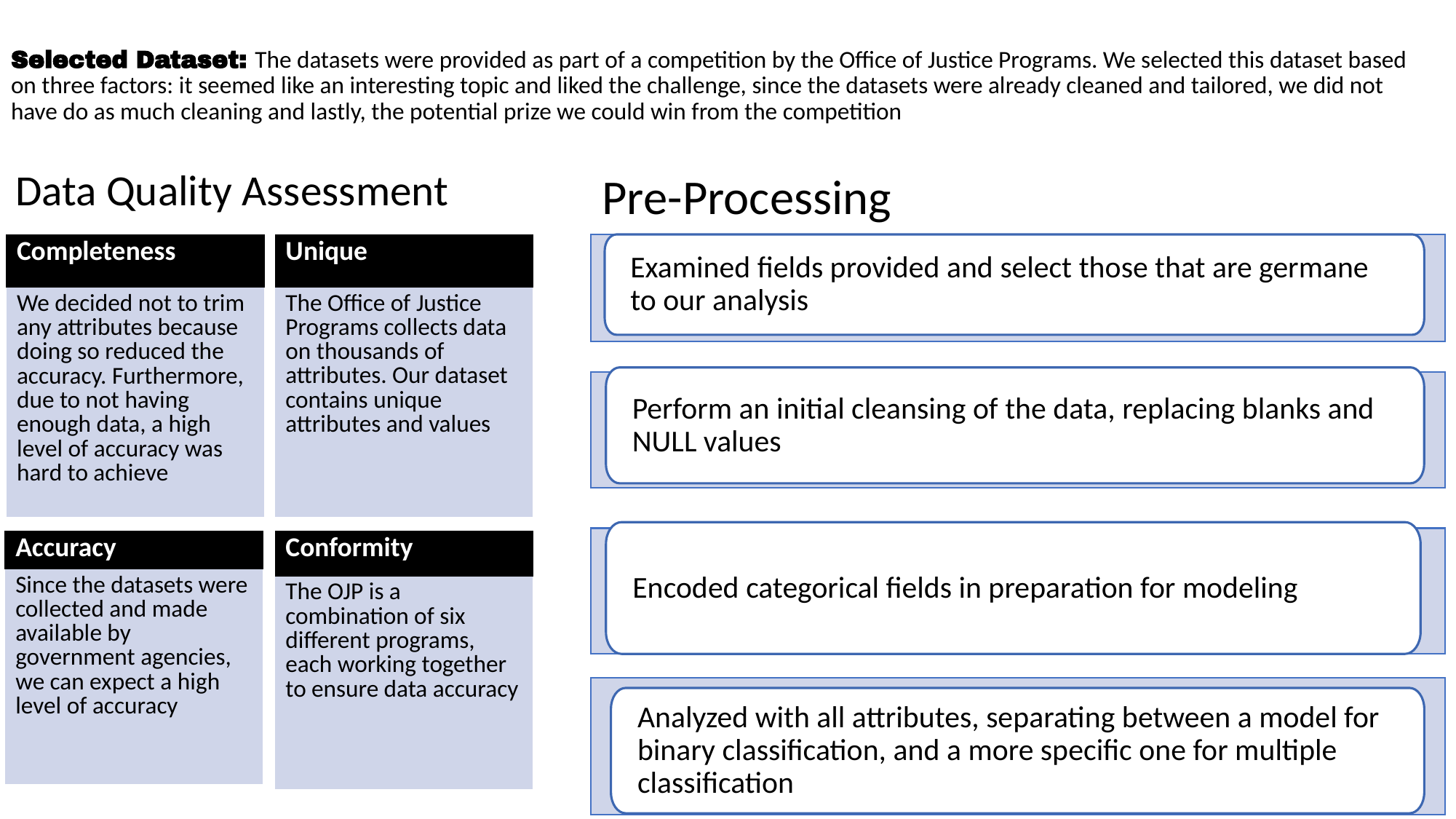

Selected Dataset: The datasets were provided as part of a competition by the Office of Justice Programs. We selected this dataset based on three factors: it seemed like an interesting topic and liked the challenge, since the datasets were already cleaned and tailored, we did not have do as much cleaning and lastly, the potential prize we could win from the competition
# Data Quality Assessment
Pre-Processing
| Completeness |
| --- |
| We decided not to trim any attributes because doing so reduced the accuracy. Furthermore, due to not having enough data, a high level of accuracy was hard to achieve |
| Unique |
| --- |
| The Office of Justice Programs collects data on thousands of attributes. Our dataset contains unique attributes and values |

Examined fields provided and select those that are germane to our analysis
Perform an initial cleansing of the data, replacing blanks and NULL values

Encoded categorical fields in preparation for modeling

Analyzed with all attributes, separating between a model for binary classification, and a more specific one for multiple classification
| Accuracy |
| --- |
| Since the datasets were collected and made available by government agencies, we can expect a high level of accuracy |
| Conformity |
| --- |
| The OJP is a combination of six different programs, each working together to ensure data accuracy |
GEORGE MASON UNIVERSITY